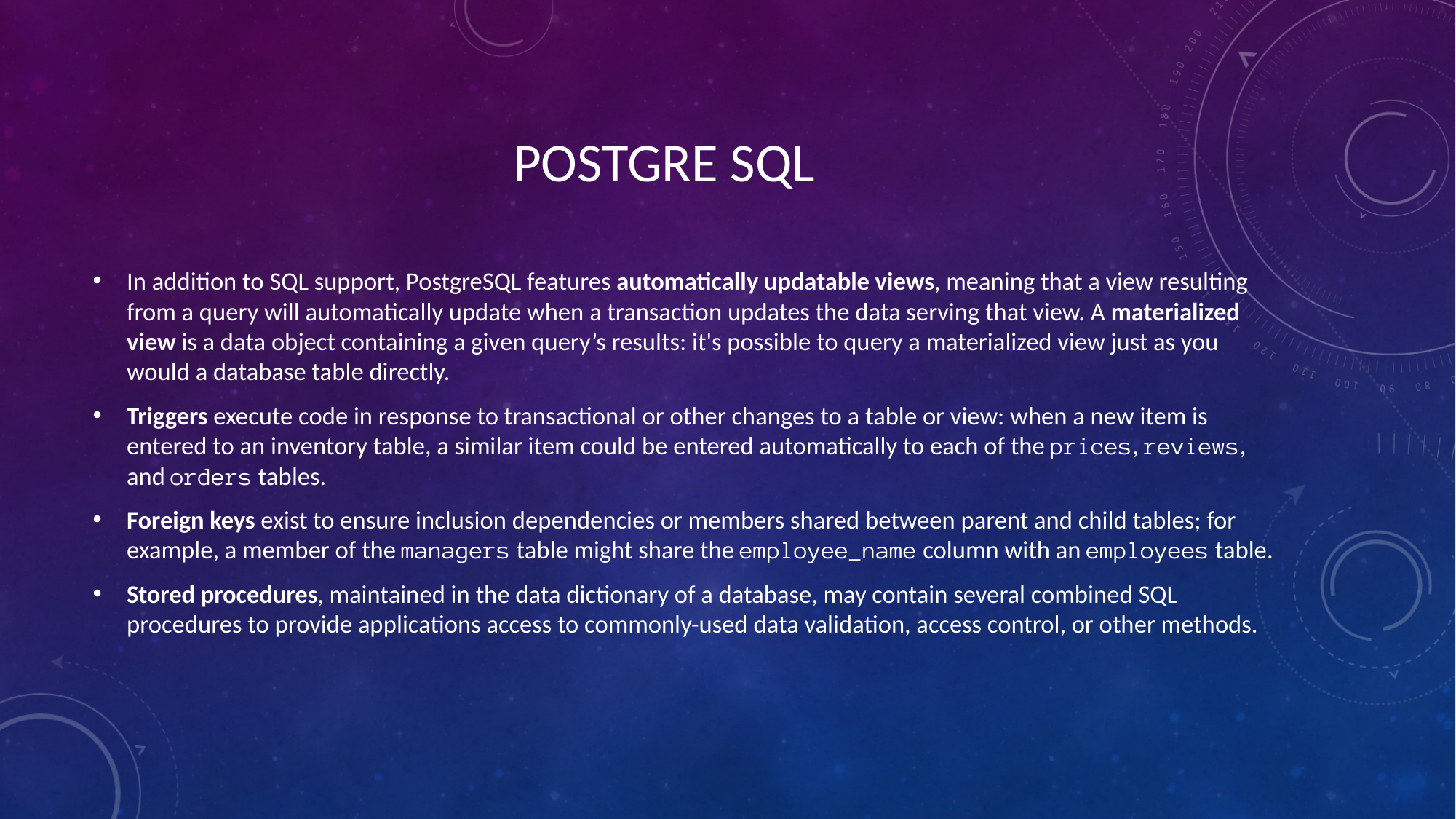

# POSTGRE SQL
In addition to SQL support, PostgreSQL features automatically updatable views, meaning that a view resulting from a query will automatically update when a transaction updates the data serving that view. A materialized view is a data object containing a given query’s results: it's possible to query a materialized view just as you would a database table directly.
Triggers execute code in response to transactional or other changes to a table or view: when a new item is entered to an inventory table, a similar item could be entered automatically to each of the prices, reviews, and orders tables.
Foreign keys exist to ensure inclusion dependencies or members shared between parent and child tables; for example, a member of the managers table might share the employee_name column with an employees table.
Stored procedures, maintained in the data dictionary of a database, may contain several combined SQL procedures to provide applications access to commonly-used data validation, access control, or other methods.